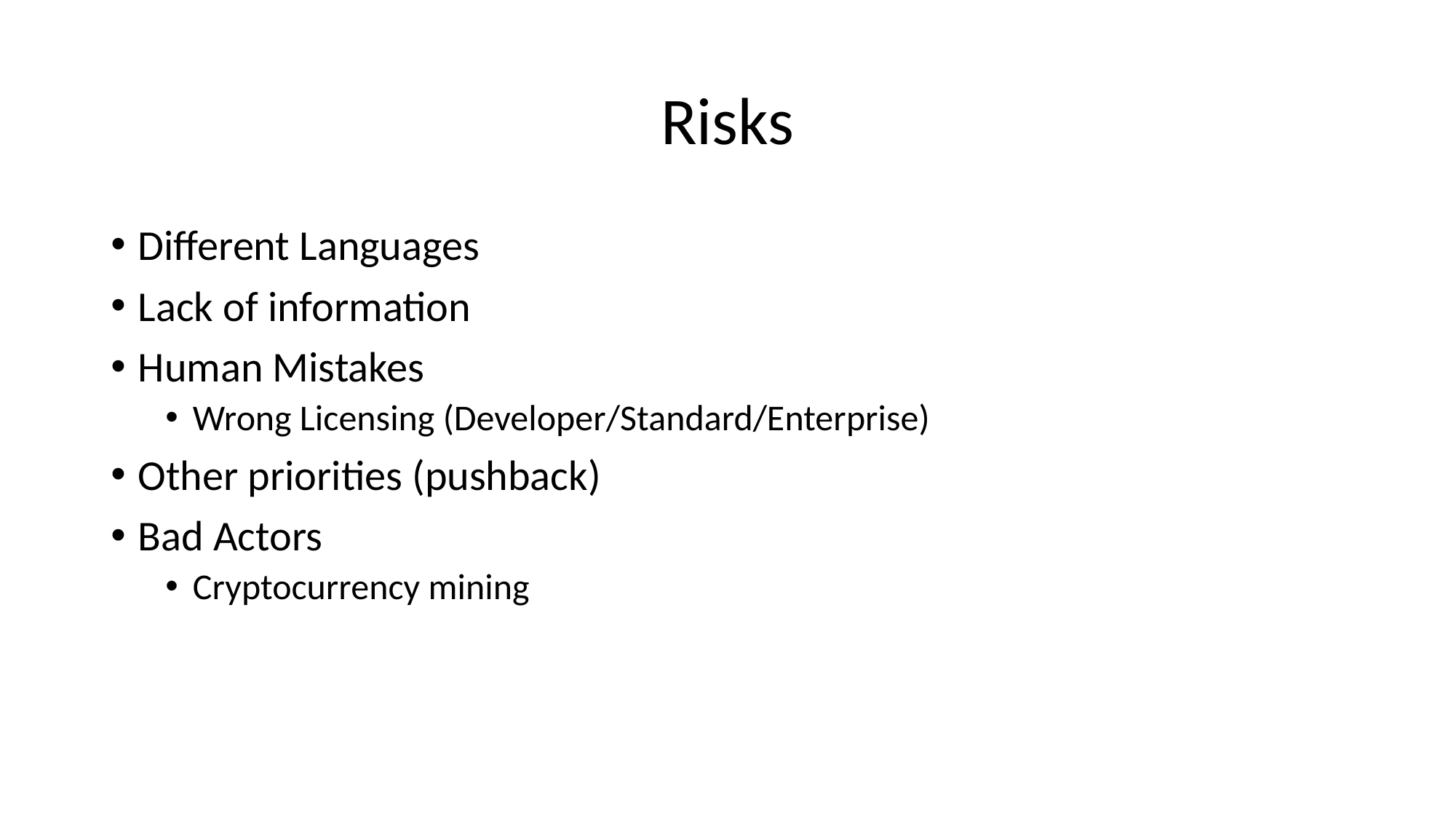

# Risks
Different Languages
Lack of information
Human Mistakes
Wrong Licensing (Developer/Standard/Enterprise)
Other priorities (pushback)
Bad Actors
Cryptocurrency mining